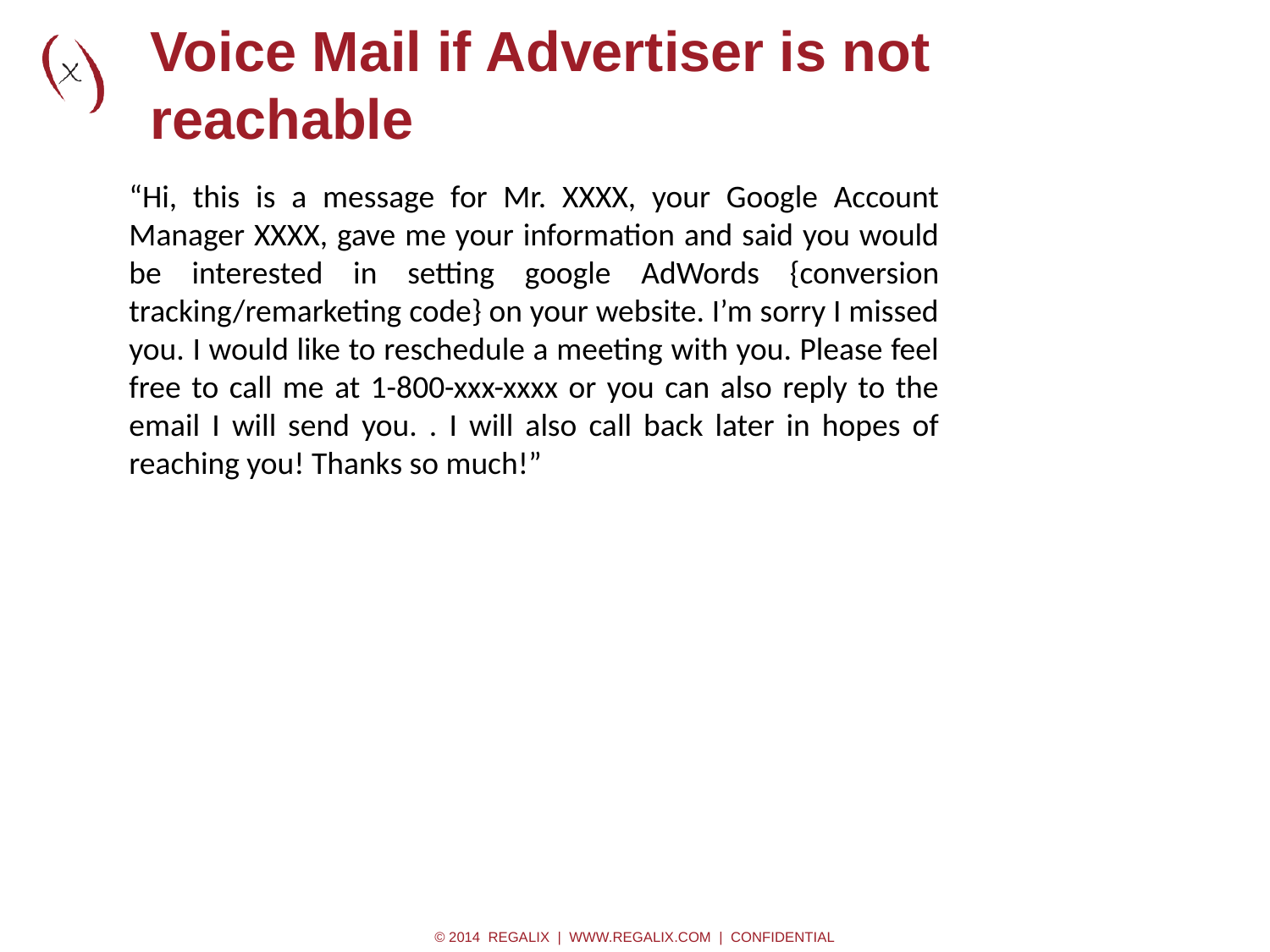

# Voice Mail if Advertiser is not reachable
“Hi, this is a message for Mr. XXXX, your Google Account Manager XXXX, gave me your information and said you would be interested in setting google AdWords {conversion tracking/remarketing code} on your website. I’m sorry I missed you. I would like to reschedule a meeting with you. Please feel free to call me at 1-800-xxx-xxxx or you can also reply to the email I will send you. . I will also call back later in hopes of reaching you! Thanks so much!”